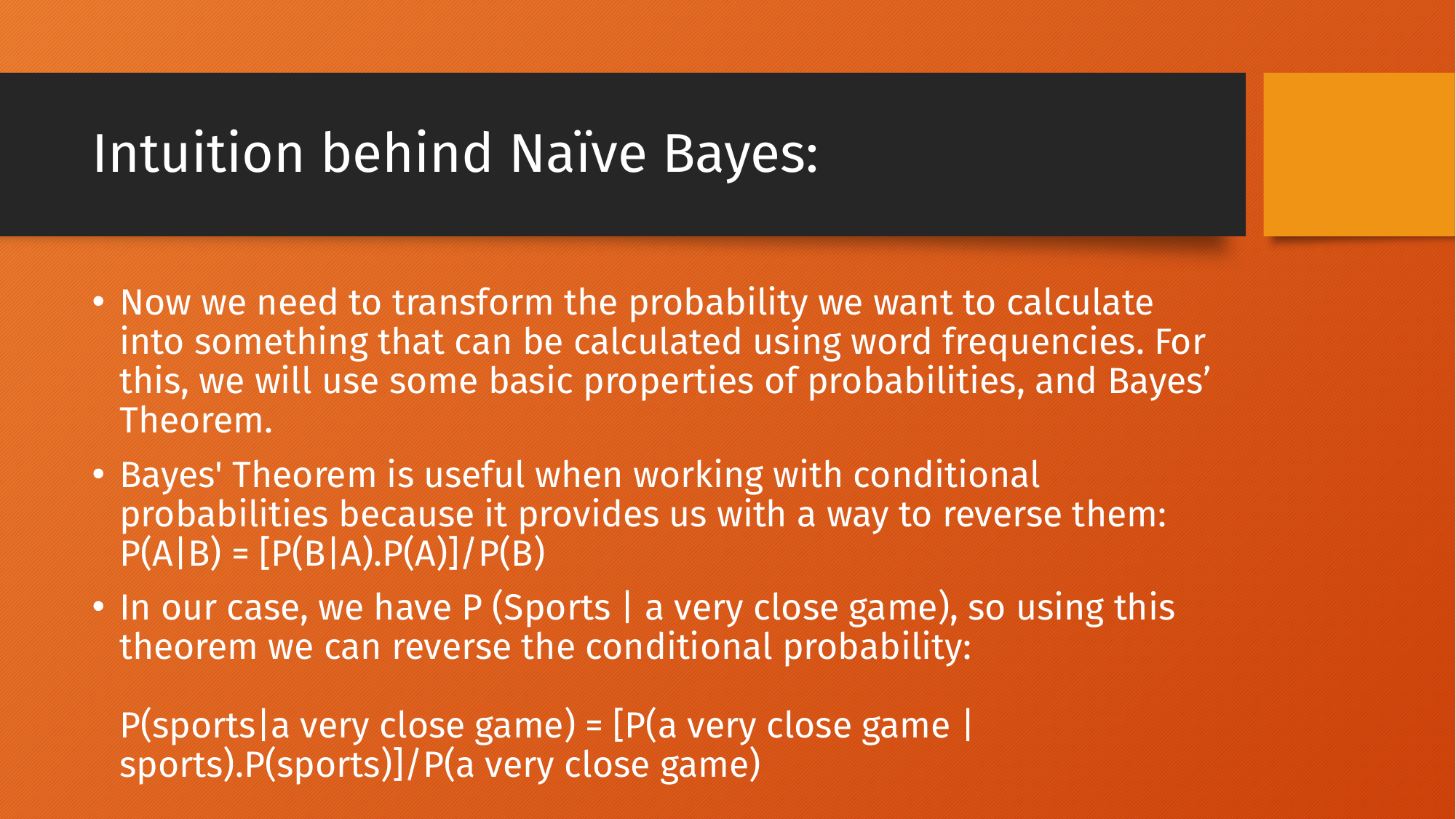

# Intuition behind Naïve Bayes:

Now we need to transform the probability we want to calculate into something that can be calculated using word frequencies. For this, we will use some basic properties of probabilities, and Bayes’ Theorem.
Bayes' Theorem is useful when working with conditional probabilities because it provides us with a way to reverse them:
P(A|B) = [P(B|A).P(A)]/P(B)
In our case, we have P (Sports | a very close game), so using this theorem we can reverse the conditional probability:
P(sports|a very close game) = [P(a very close game |sports).P(sports)]/P(a very close game)